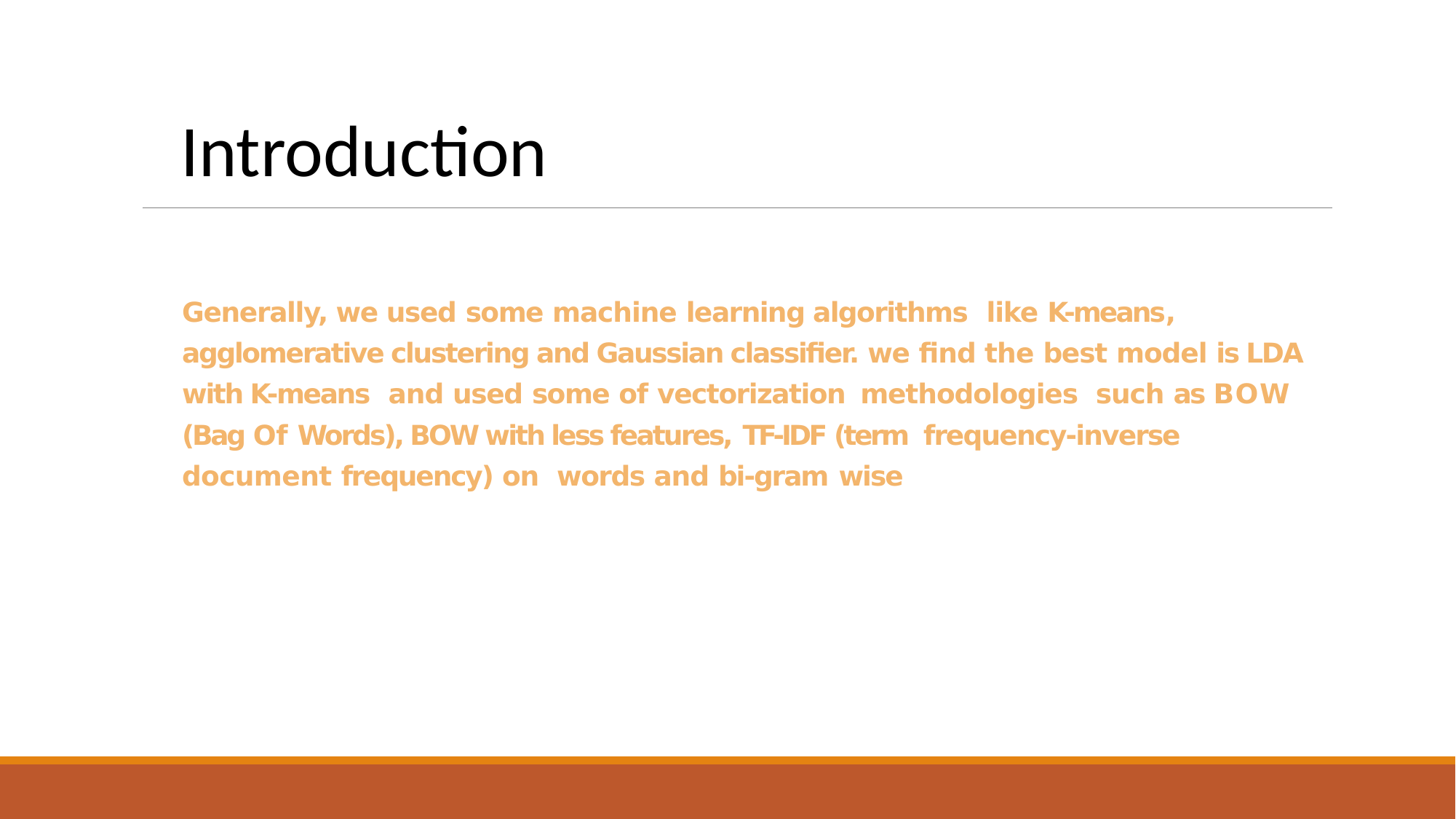

Introduction
Generally, we used some machine learning algorithms  like K-means, agglomerative clustering and Gaussian classifier. we find the best model is LDA with K-means  and used some of vectorization          methodologies  such as BOW (Bag Of Words), BOW with less features, TF-IDF (term  frequency-inverse document frequency) on  words and bi-gram wise